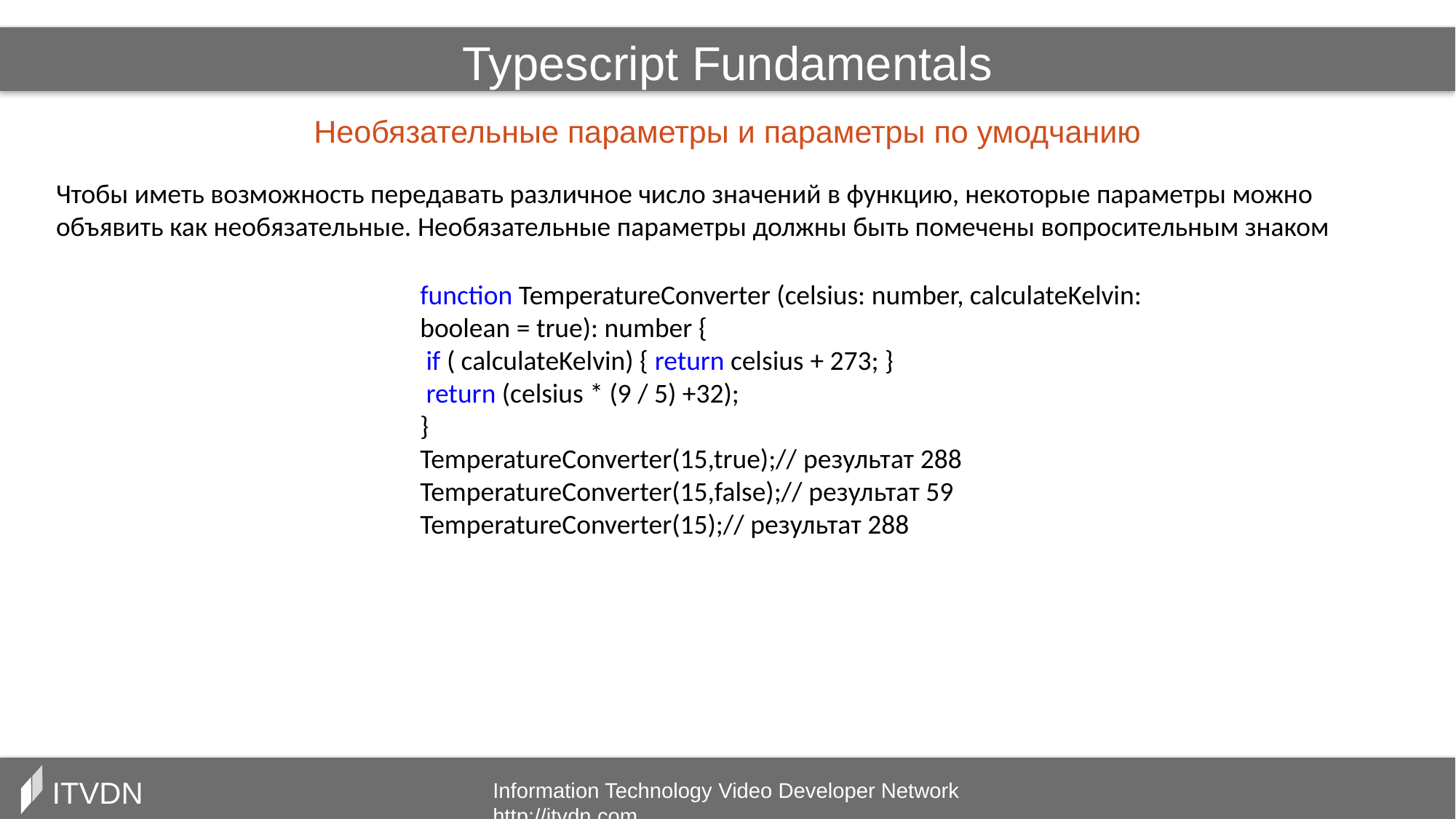

Typescript Fundamentals
Необязательные параметры и параметры по умодчанию
Чтобы иметь возможность передавать различное число значений в функцию, некоторые параметры можно объявить как необязательные. Необязательные параметры должны быть помечены вопросительным знаком
function TemperatureConverter (celsius: number, calculateKelvin: boolean = true): number {
 if ( calculateKelvin) { return celsius + 273; }
 return (celsius * (9 / 5) +32);
}
TemperatureConverter(15,true);// результат 288
TemperatureConverter(15,false);// результат 59
TemperatureConverter(15);// результат 288

ITVDN
Information Technology Video Developer Network                                                       http://itvdn.com